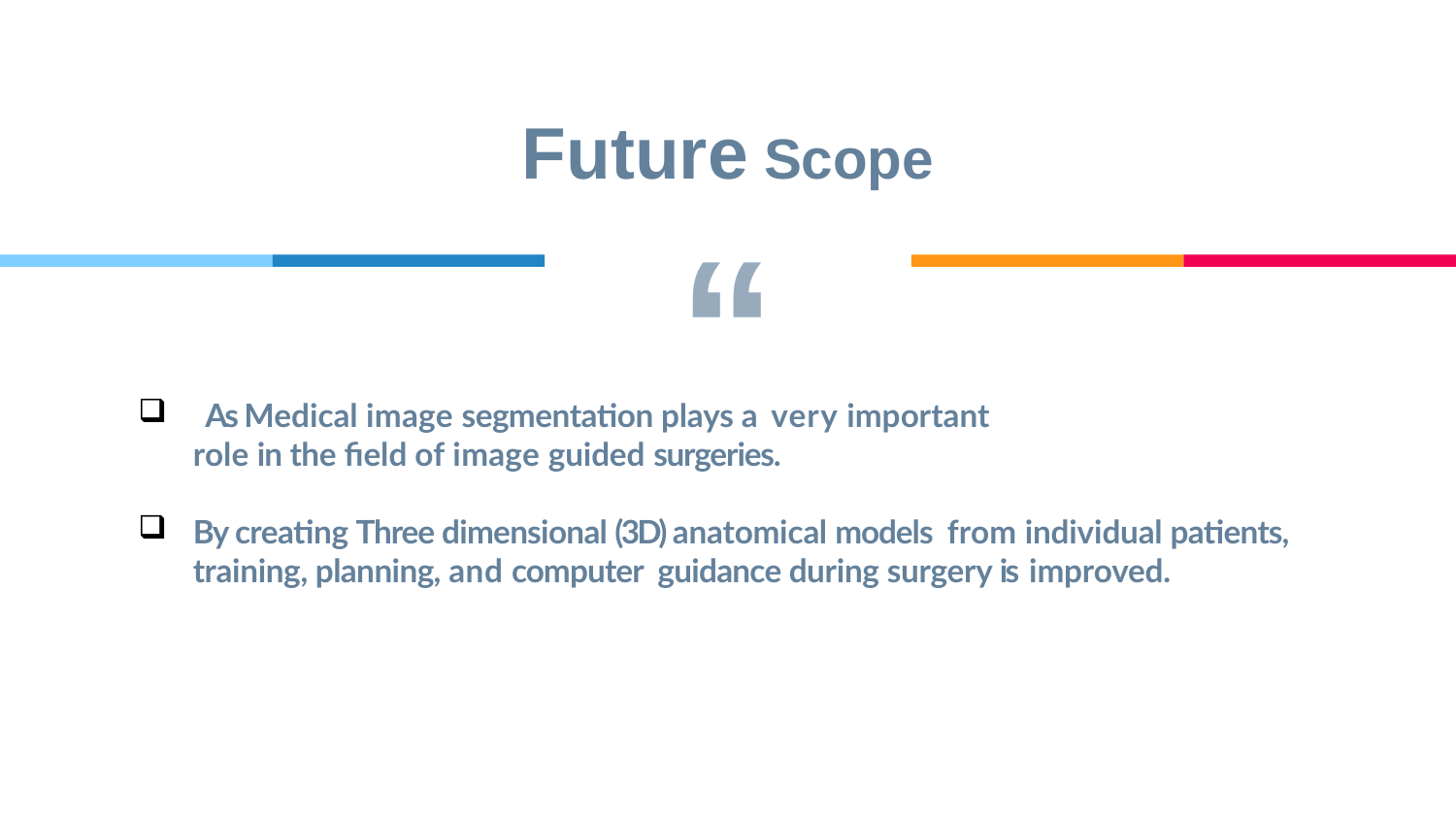

Future Scope

As Medical image segmentation plays a very important
role in the field of image guided surgeries.

By creating Three dimensional (3D) anatomical models  from individual patients, training, planning, and computer  guidance during surgery is improved.